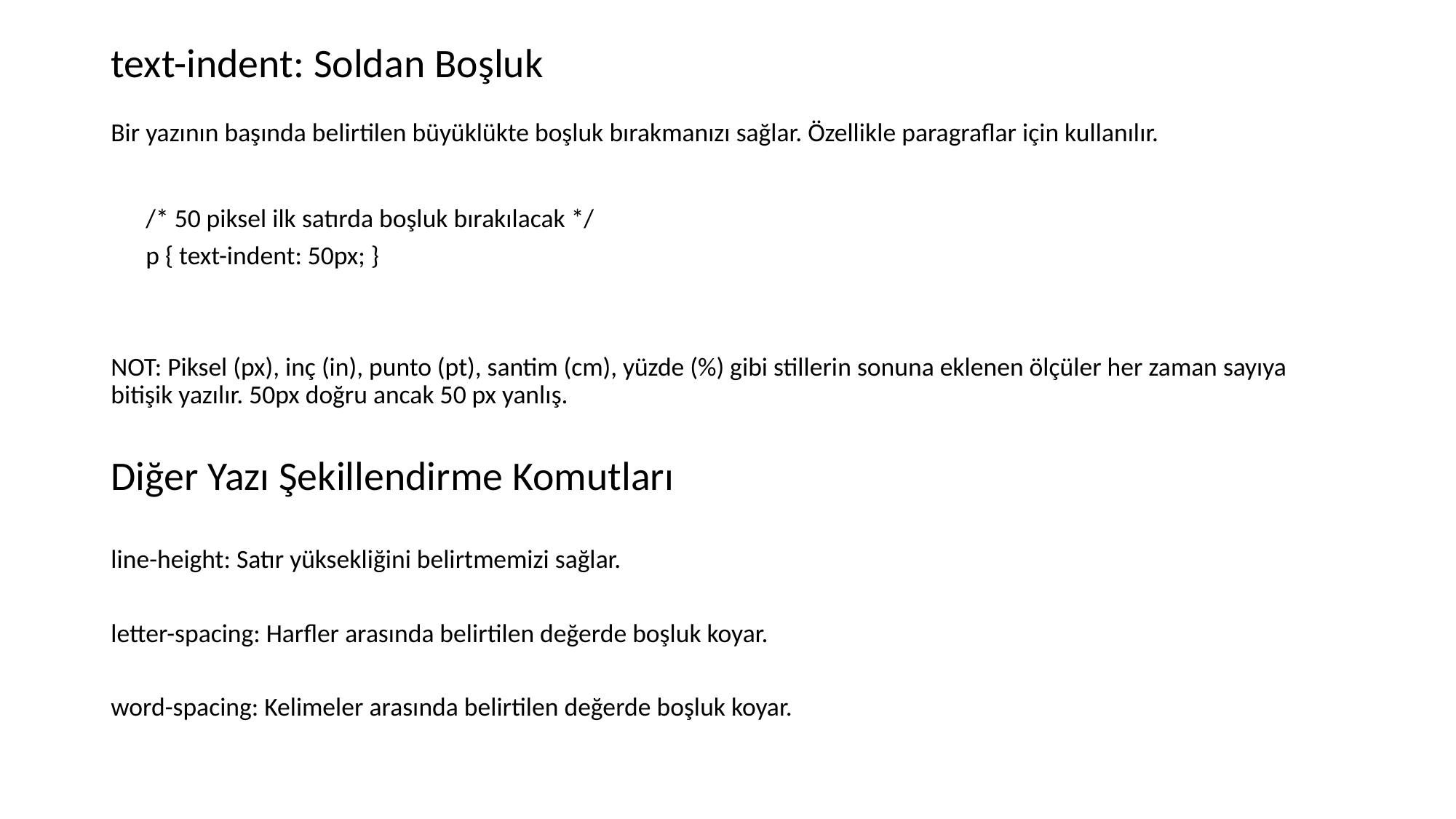

text-indent: Soldan Boşluk

Bir yazının başında belirtilen büyüklükte boşluk bırakmanızı sağlar. Özellikle paragraflar için kullanılır.

      /* 50 piksel ilk satırda boşluk bırakılacak */
      p { text-indent: 50px; }

NOT: Piksel (px), inç (in), punto (pt), santim (cm), yüzde (%) gibi stillerin sonuna eklenen ölçüler her zaman sayıya bitişik yazılır. 50px doğru ancak 50 px yanlış.

Diğer Yazı Şekillendirme Komutları

line-height: Satır yüksekliğini belirtmemizi sağlar.

letter-spacing: Harfler arasında belirtilen değerde boşluk koyar.

word-spacing: Kelimeler arasında belirtilen değerde boşluk koyar.